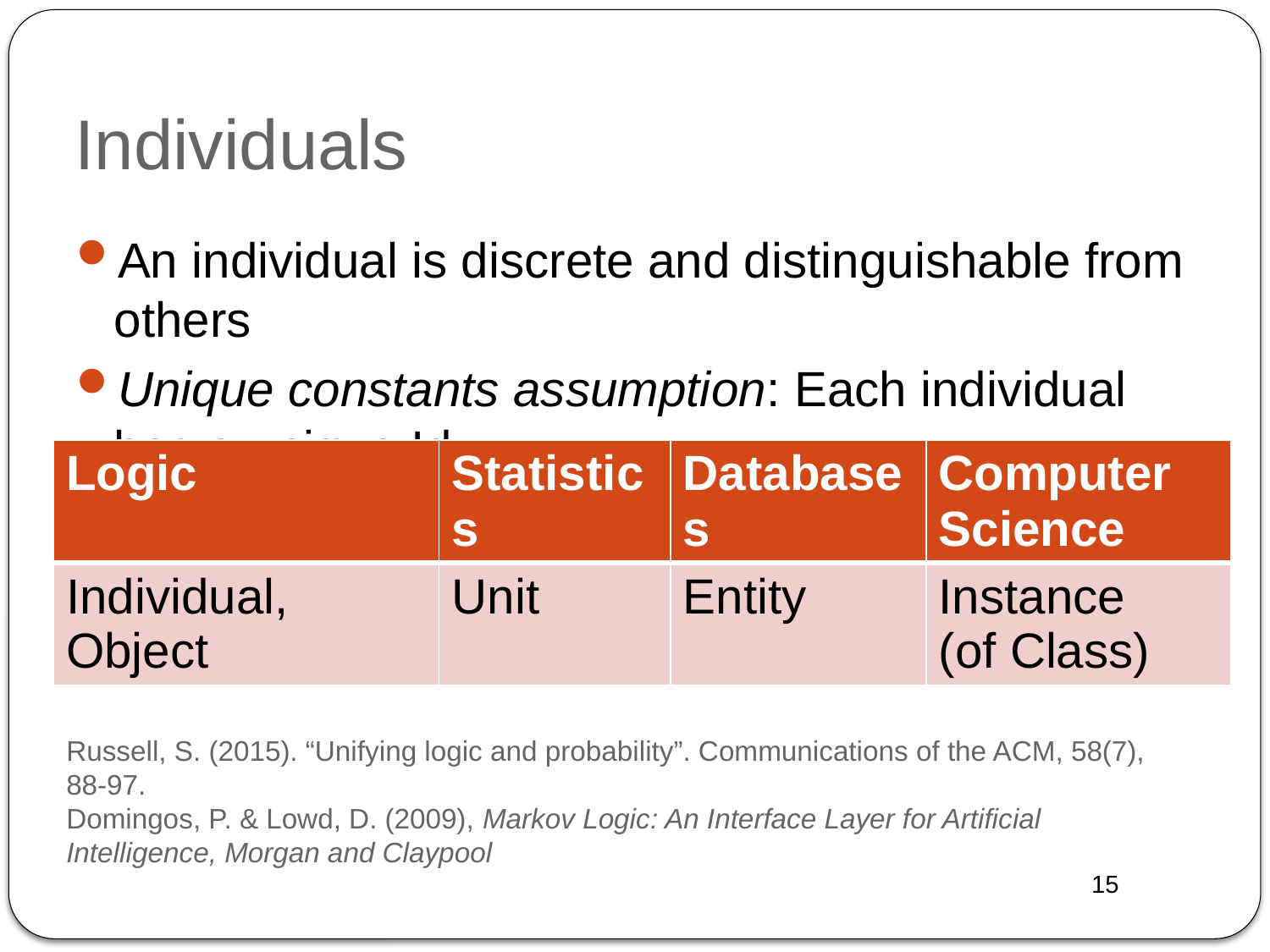

# Individuals
An individual is discrete and distinguishable from others
Unique constants assumption: Each individual has a unique Id
| Logic | Statistics | Databases | Computer Science |
| --- | --- | --- | --- |
| Individual, Object | Unit | Entity | Instance (of Class) |
Russell, S. (2015). “Unifying logic and probability”. Communications of the ACM, 58(7), 88-97.
Domingos, P. & Lowd, D. (2009), Markov Logic: An Interface Layer for Artificial Intelligence, Morgan and Claypool